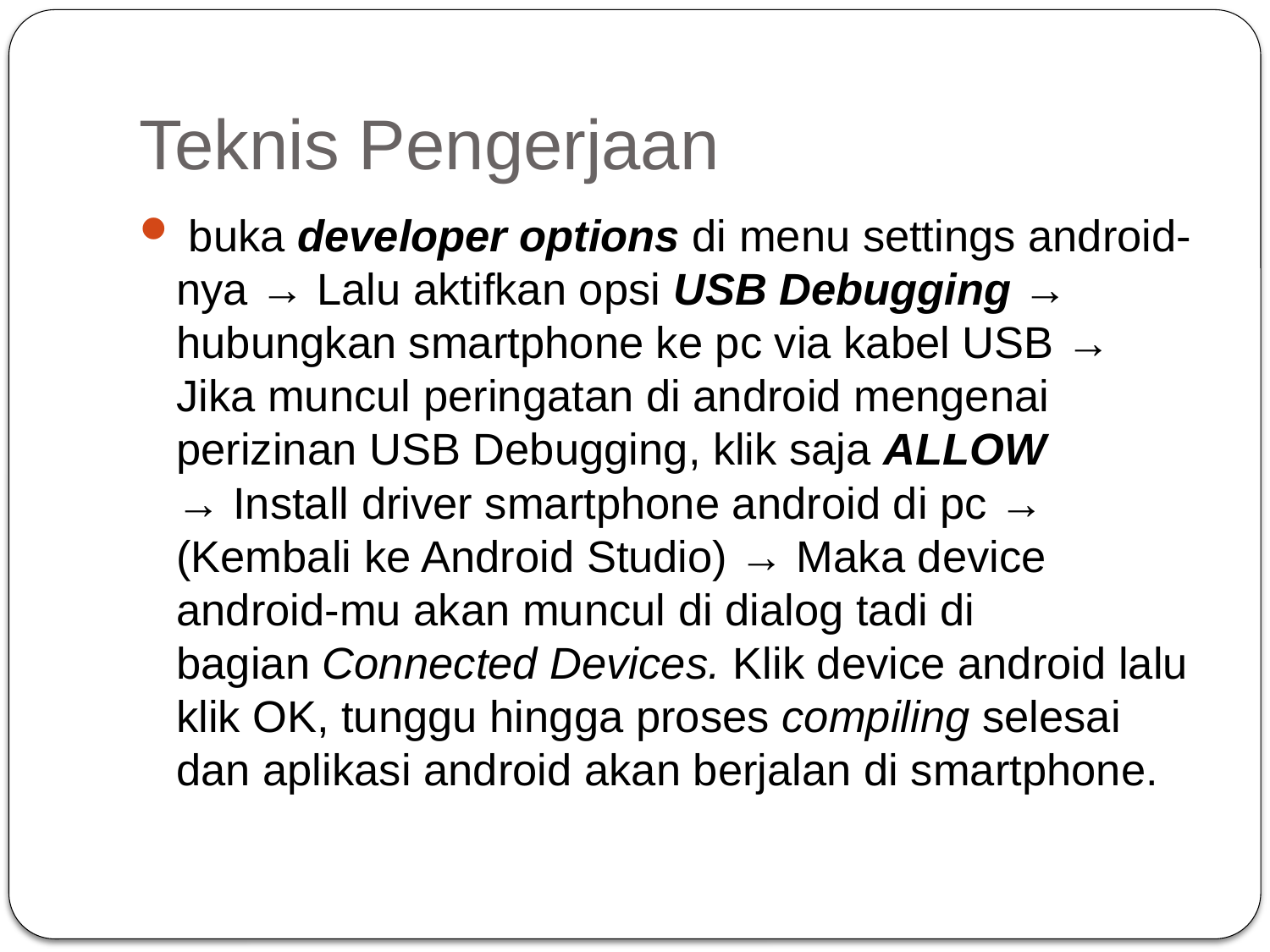

# Teknis Pengerjaan
 buka developer options di menu settings android-nya → Lalu aktifkan opsi USB Debugging → hubungkan smartphone ke pc via kabel USB → Jika muncul peringatan di android mengenai perizinan USB Debugging, klik saja ALLOW → Install driver smartphone android di pc → (Kembali ke Android Studio) → Maka device android-mu akan muncul di dialog tadi di bagian Connected Devices. Klik device android lalu klik OK, tunggu hingga proses compiling selesai dan aplikasi android akan berjalan di smartphone.